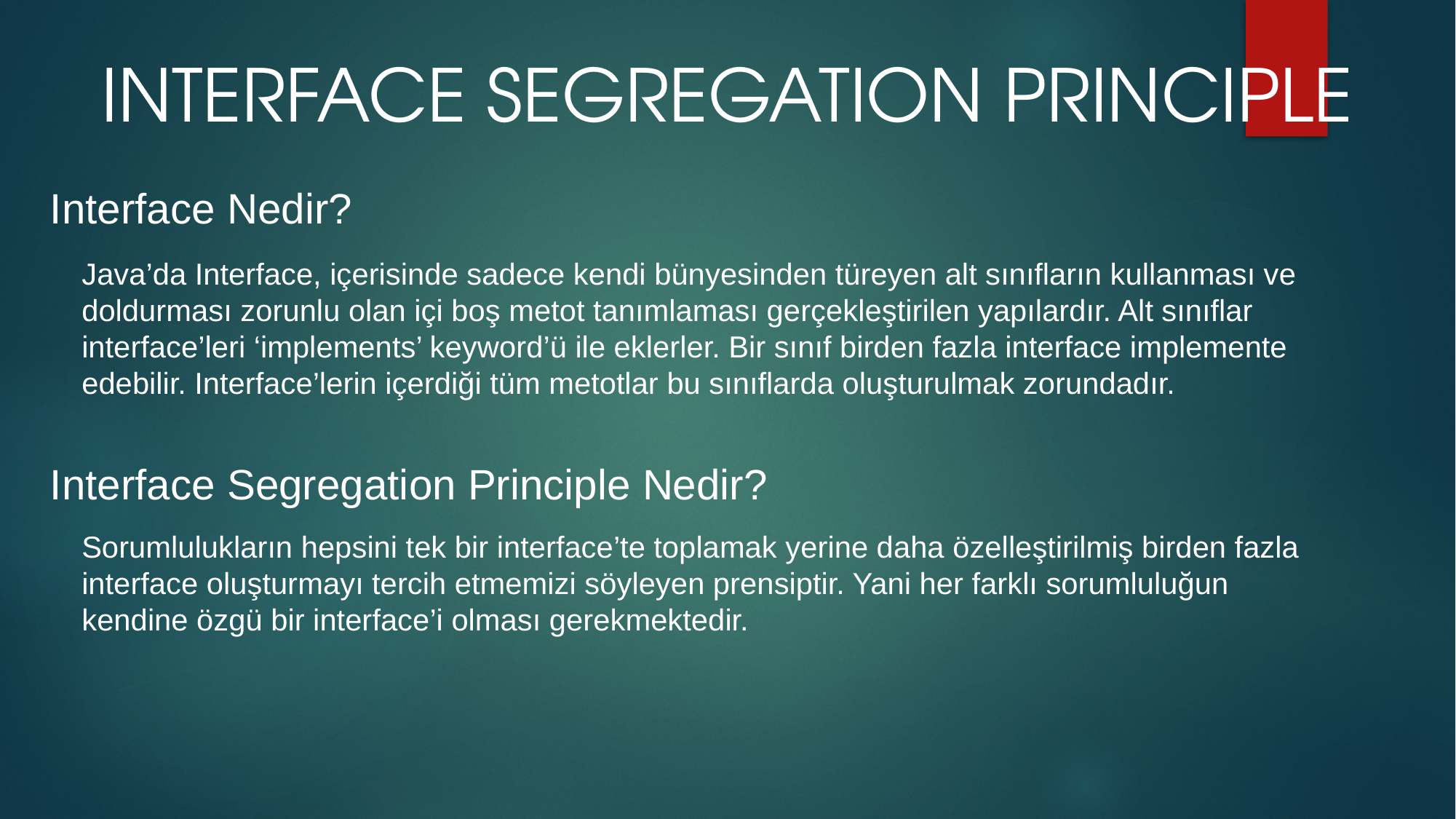

InteRFACE SEGREGATION pRINCIPLE
Interface Nedir?

Java’da Interface, içerisinde sadece kendi bünyesinden türeyen alt sınıfların kullanması ve doldurması zorunlu olan içi boş metot tanımlaması gerçekleştirilen yapılardır. Alt sınıflar interface’leri ‘implements’ keyword’ü ile eklerler. Bir sınıf birden fazla interface implemente edebilir. Interface’lerin içerdiği tüm metotlar bu sınıflarda oluşturulmak zorundadır.
Interface Segregation Principle Nedir?
Sorumlulukların hepsini tek bir interface’te toplamak yerine daha özelleştirilmiş birden fazla interface oluşturmayı tercih etmemizi söyleyen prensiptir. Yani her farklı sorumluluğun kendine özgü bir interface’i olması gerekmektedir.